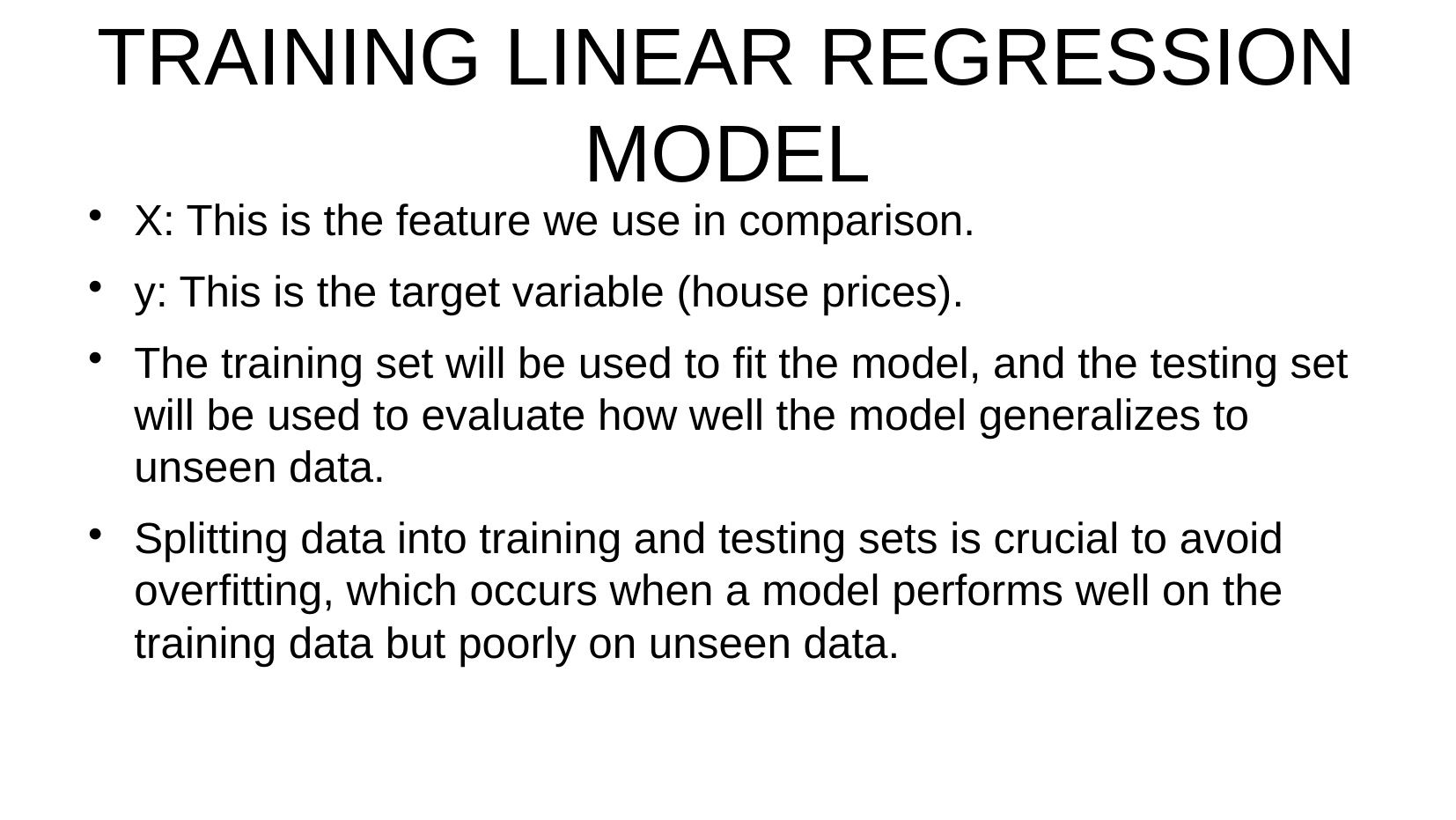

# TRAINING LINEAR REGRESSION MODEL
X: This is the feature we use in comparison.
y: This is the target variable (house prices).
The training set will be used to fit the model, and the testing set will be used to evaluate how well the model generalizes to unseen data.
Splitting data into training and testing sets is crucial to avoid overfitting, which occurs when a model performs well on the training data but poorly on unseen data.